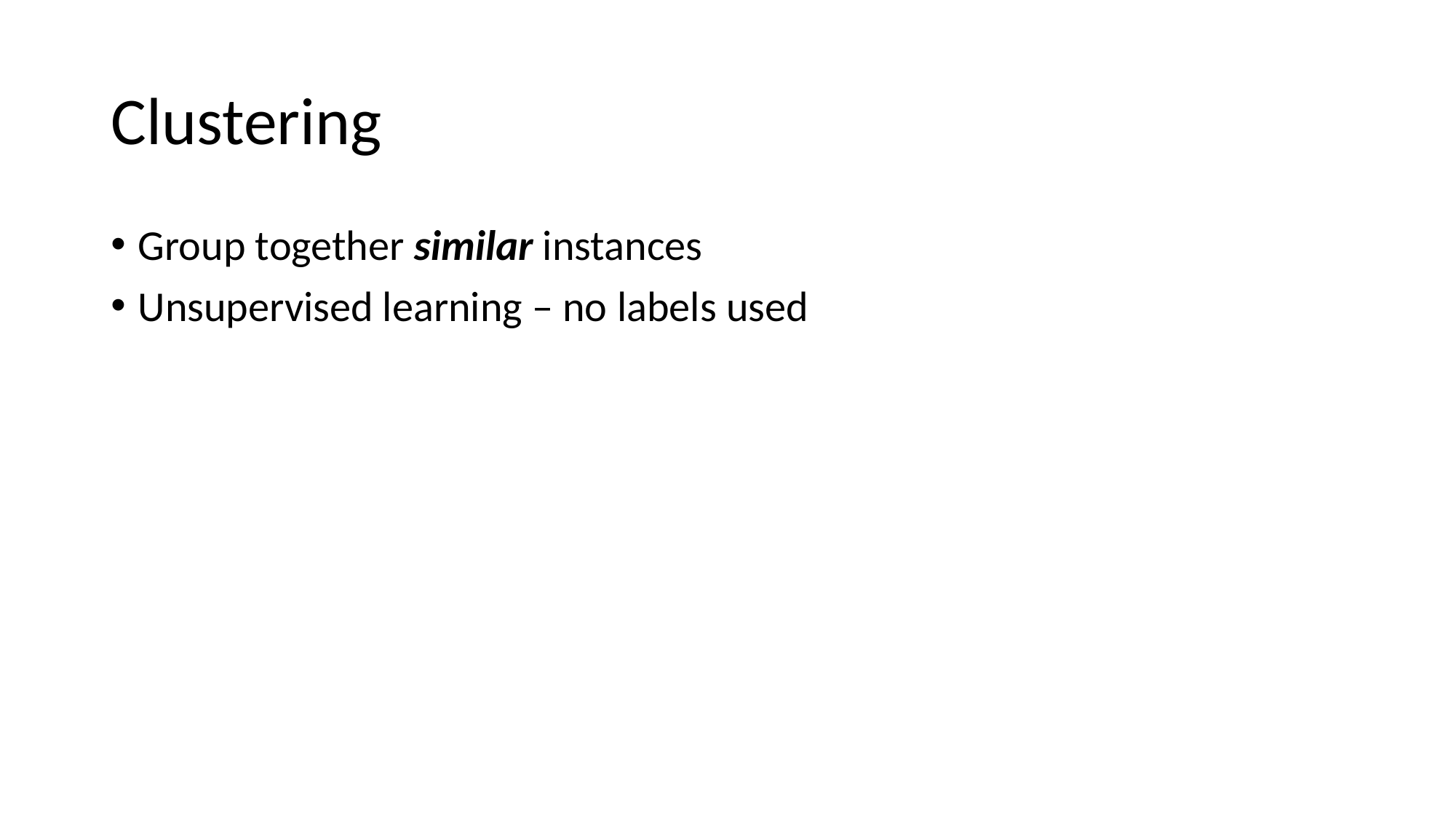

# Clustering
Group together similar instances
Unsupervised learning – no labels used